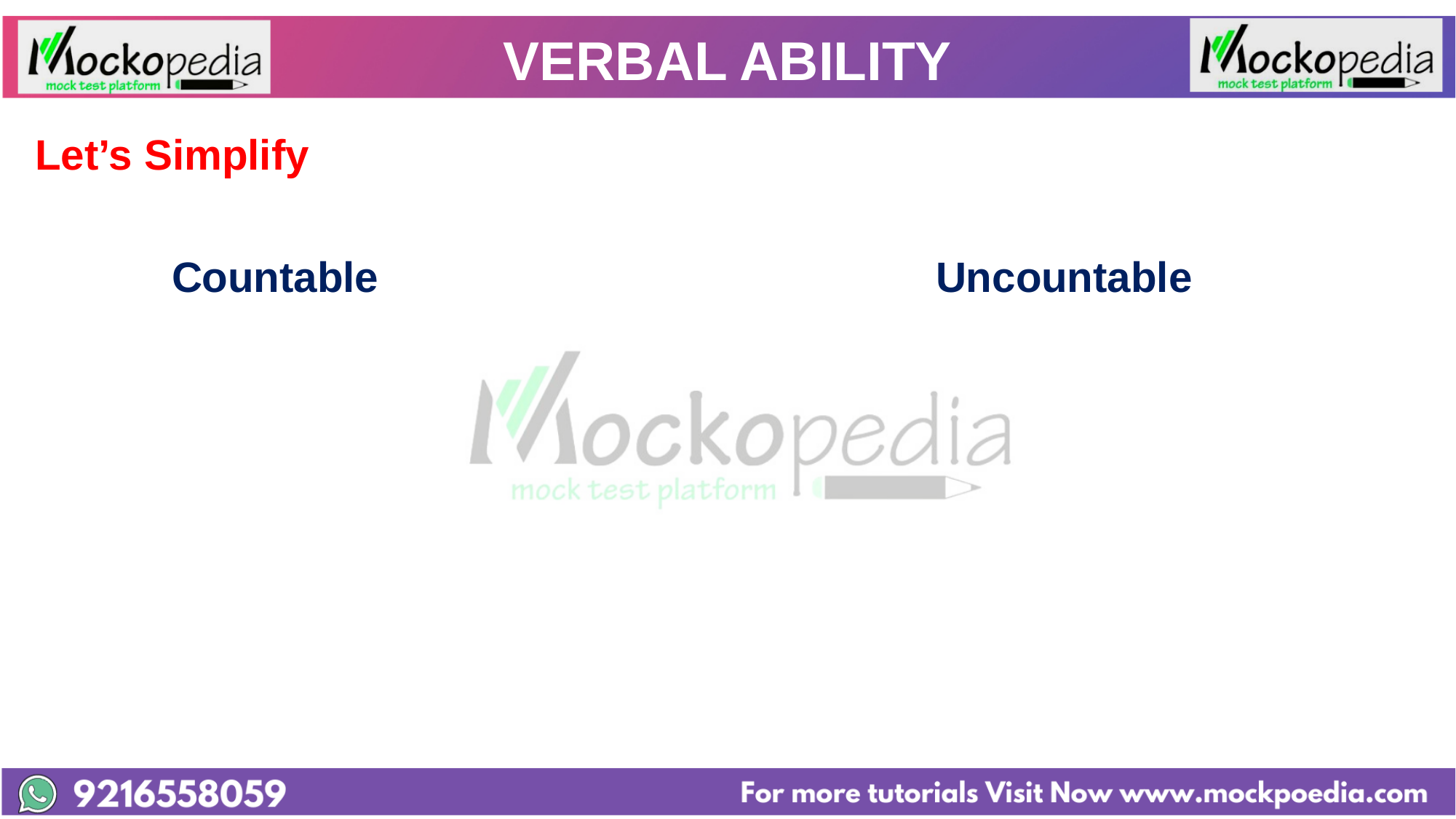

# VERBAL ABILITY
Let’s Simplify

		Countable 					Uncountable